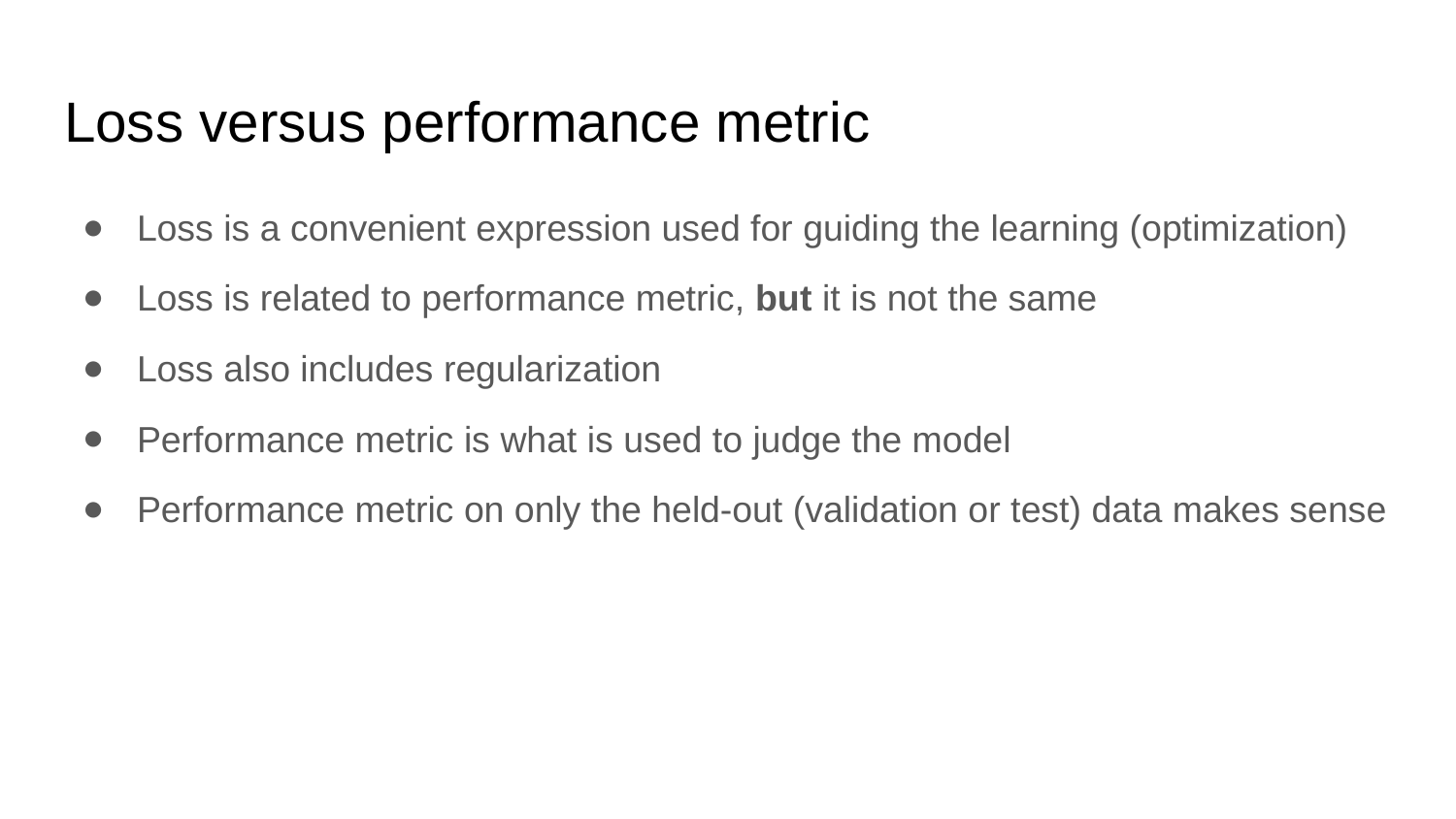

# Loss versus performance metric
Loss is a convenient expression used for guiding the learning (optimization)
Loss is related to performance metric, but it is not the same
Loss also includes regularization
Performance metric is what is used to judge the model
Performance metric on only the held-out (validation or test) data makes sense